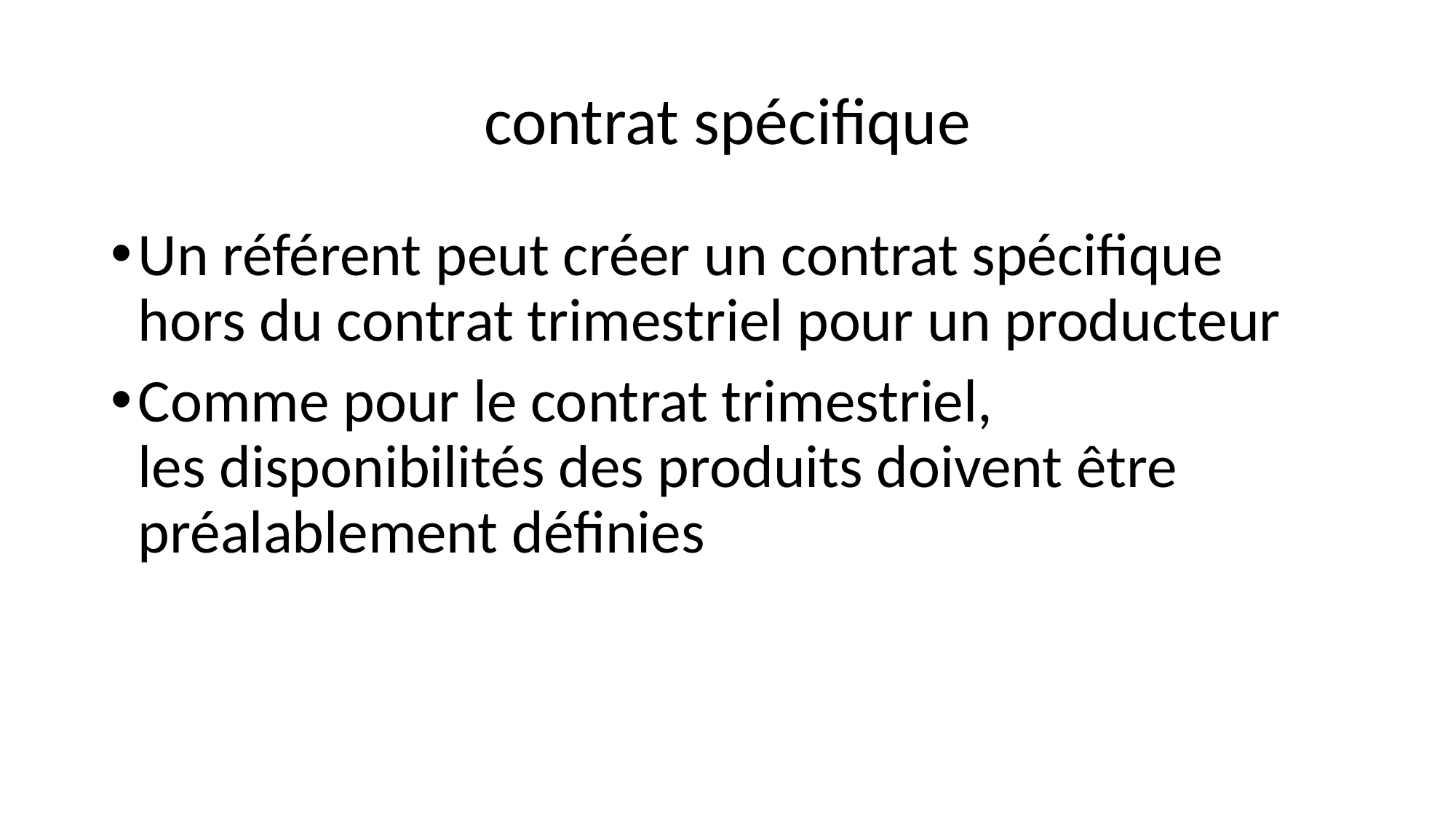

# contrat spécifique
Un référent peut créer un contrat spécifique hors du contrat trimestriel pour un producteur
Comme pour le contrat trimestriel,
les disponibilités des produits doivent être préalablement définies